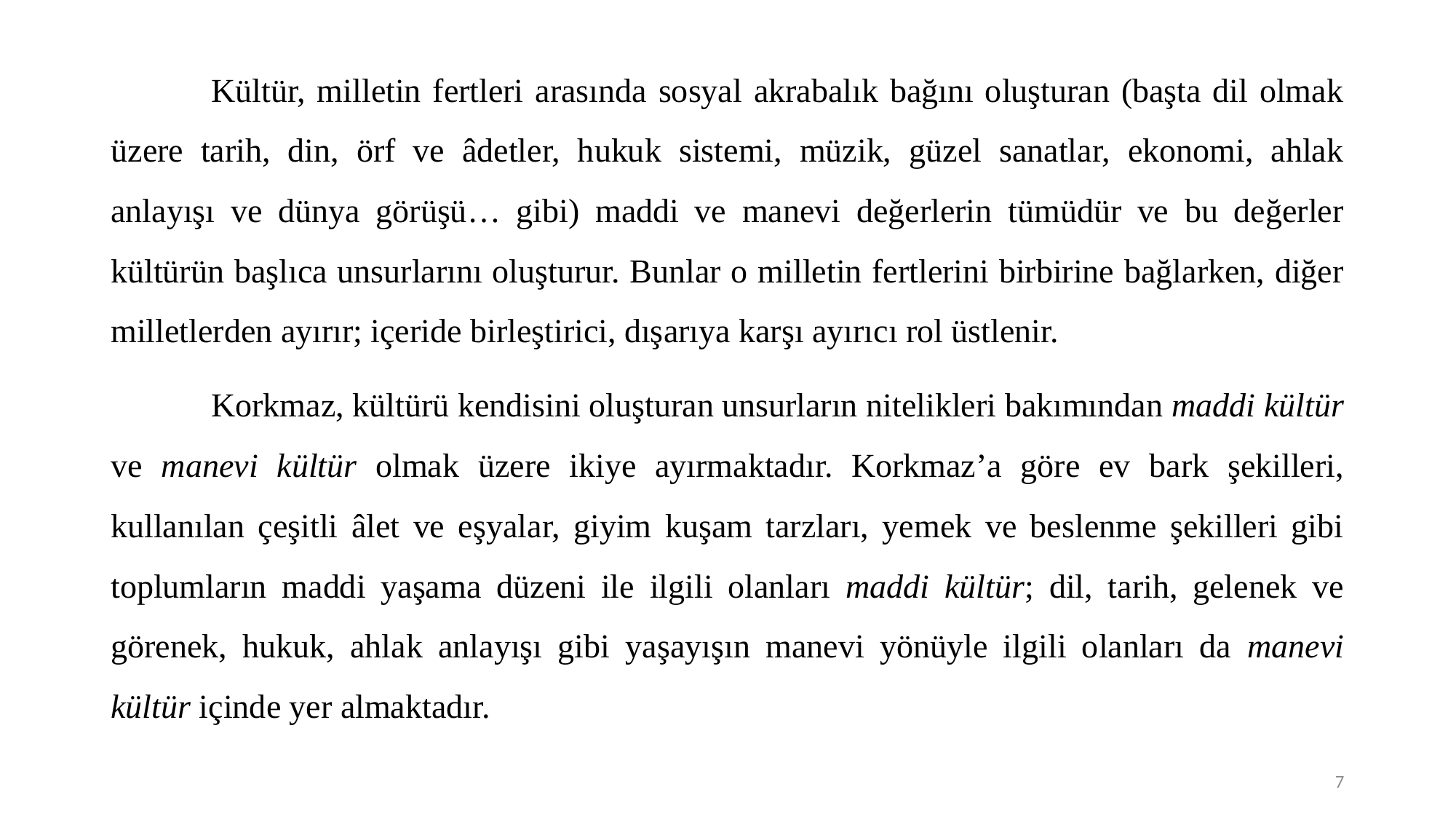

Kültür, milletin fertleri arasında sosyal akrabalık bağını oluşturan (başta dil olmak üzere tarih, din, örf ve âdetler, hukuk sistemi, müzik, güzel sanatlar, ekonomi, ahlak anlayışı ve dünya görüşü… gibi) maddi ve manevi değerlerin tümüdür ve bu değerler kültürün başlıca unsurlarını oluşturur. Bunlar o milletin fertlerini birbirine bağlarken, diğer milletlerden ayırır; içeride birleştirici, dışarıya karşı ayırıcı rol üstlenir.
	Korkmaz, kültürü kendisini oluşturan unsurların nitelikleri bakımından maddi kültür ve manevi kültür olmak üzere ikiye ayırmaktadır. Korkmaz’a göre ev bark şekilleri, kullanılan çeşitli âlet ve eşyalar, giyim kuşam tarzları, yemek ve beslenme şekilleri gibi toplumların maddi yaşama düzeni ile ilgili olanları maddi kültür; dil, tarih, gelenek ve görenek, hukuk, ahlak anlayışı gibi yaşayışın manevi yönüyle ilgili olanları da manevi kültür içinde yer almaktadır.

7